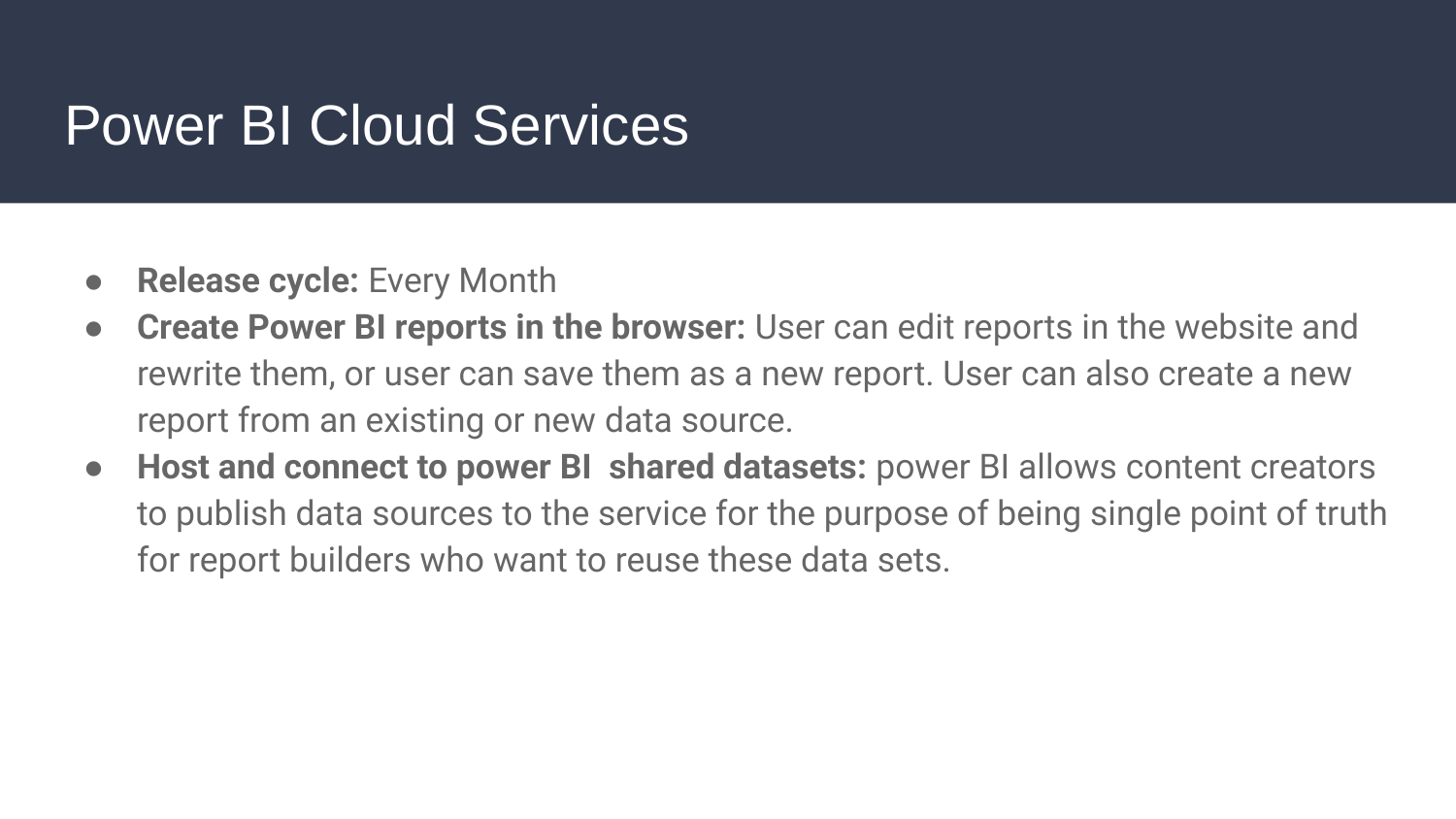

# Power BI Cloud Services
Release cycle: Every Month
Create Power BI reports in the browser: User can edit reports in the website and rewrite them, or user can save them as a new report. User can also create a new report from an existing or new data source.
Host and connect to power BI  shared datasets: power BI allows content creators to publish data sources to the service for the purpose of being single point of truth for report builders who want to reuse these data sets.